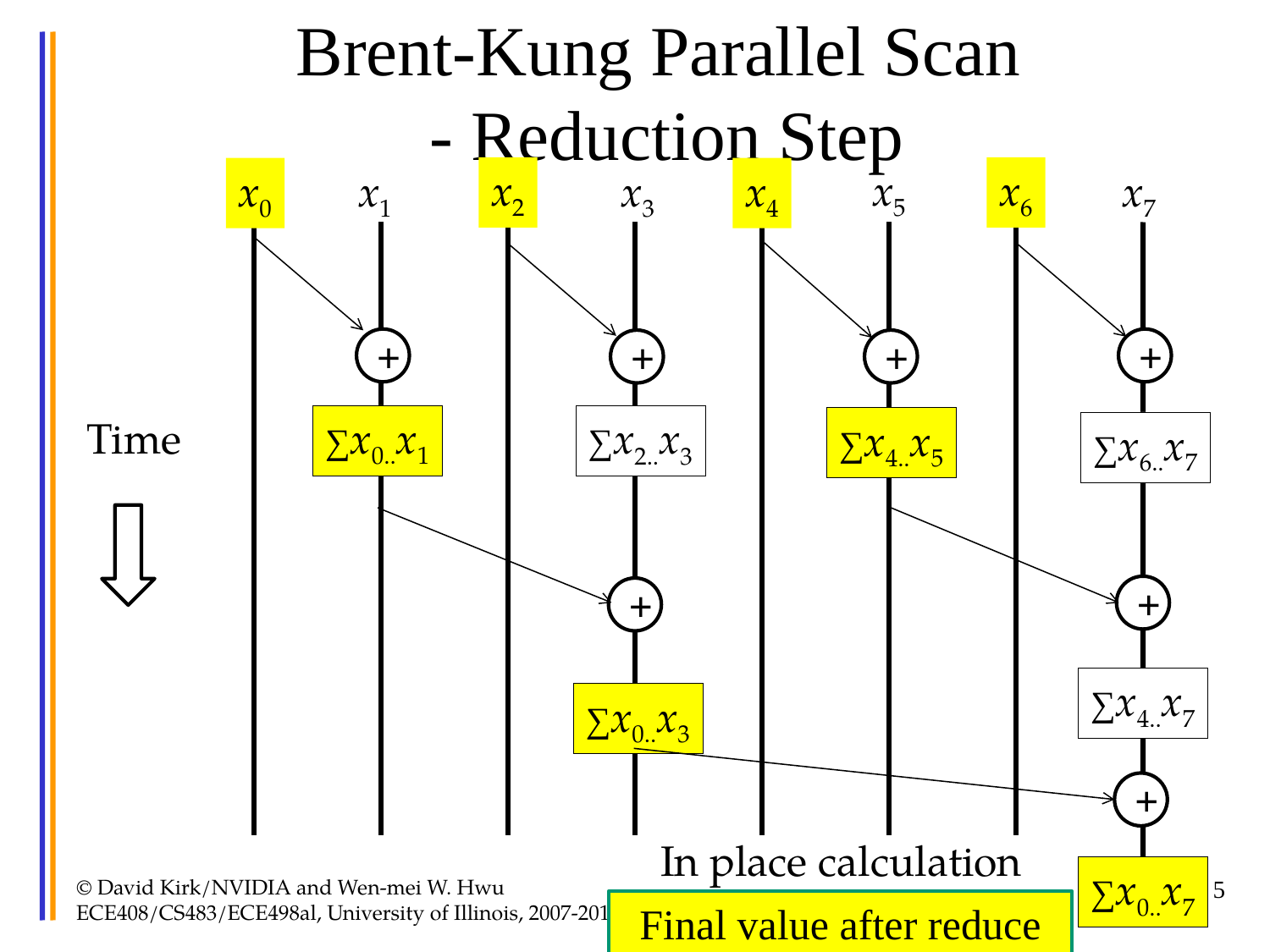

# Brent-Kung Parallel Scan - Reduction Step
x2
x5
x6
x0
x1
x3
x4
x7
+
+
+
+
Time
∑x0..x1
∑x2..x3
∑x4..x5
∑x6..x7

+
+
∑x4..x7
∑x0..x3
+
In place calculation
∑x0..x7
© David Kirk/NVIDIA and Wen-mei W. Hwu  ECE408/CS483/ECE498al, University of Illinois, 2007-2018
5
Final value after reduce